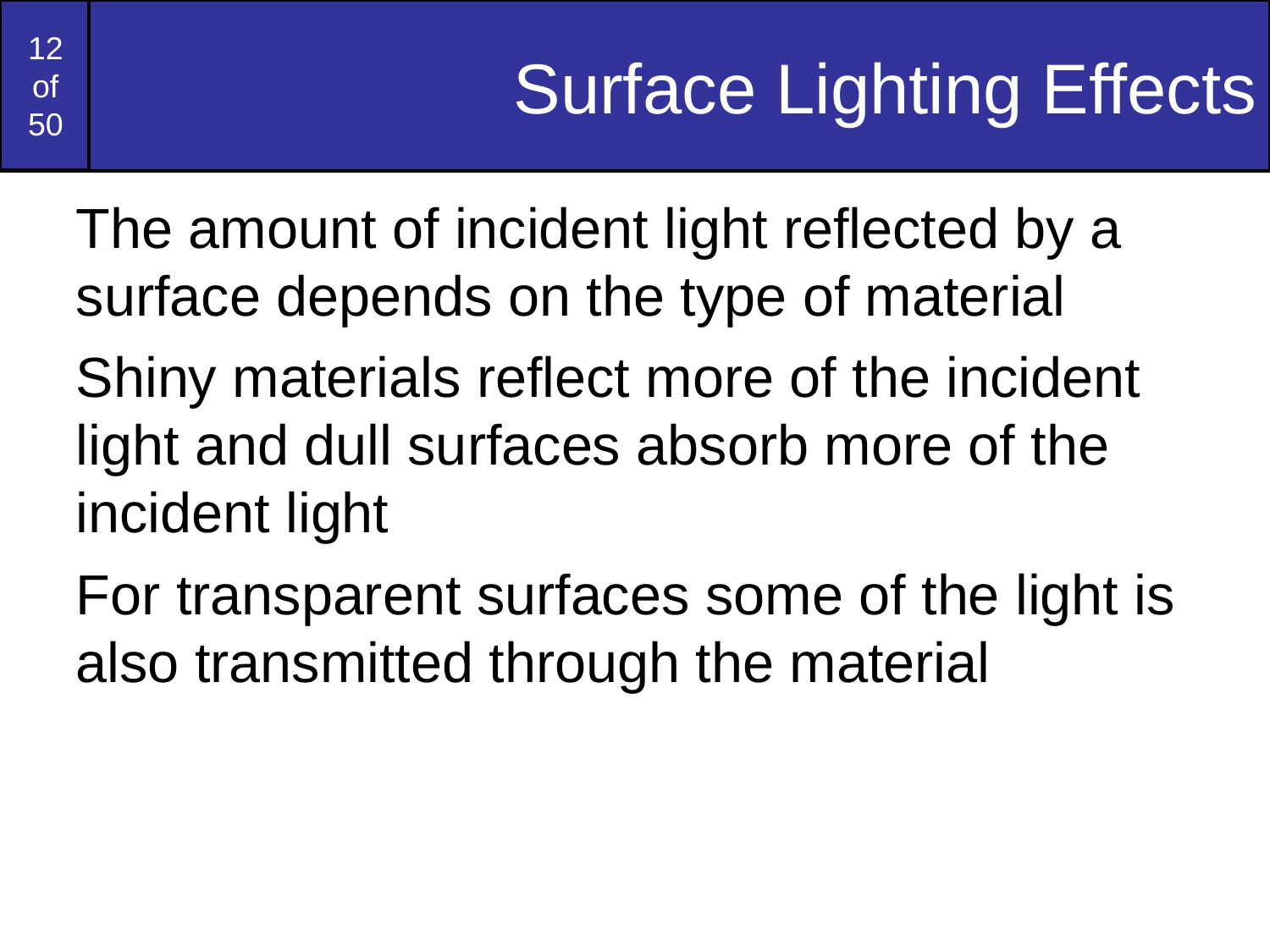

# Surface Lighting Effects
The amount of incident light reflected by a surface depends on the type of material
Shiny materials reflect more of the incident light and dull surfaces absorb more of the incident light
For transparent surfaces some of the light is also transmitted through the material